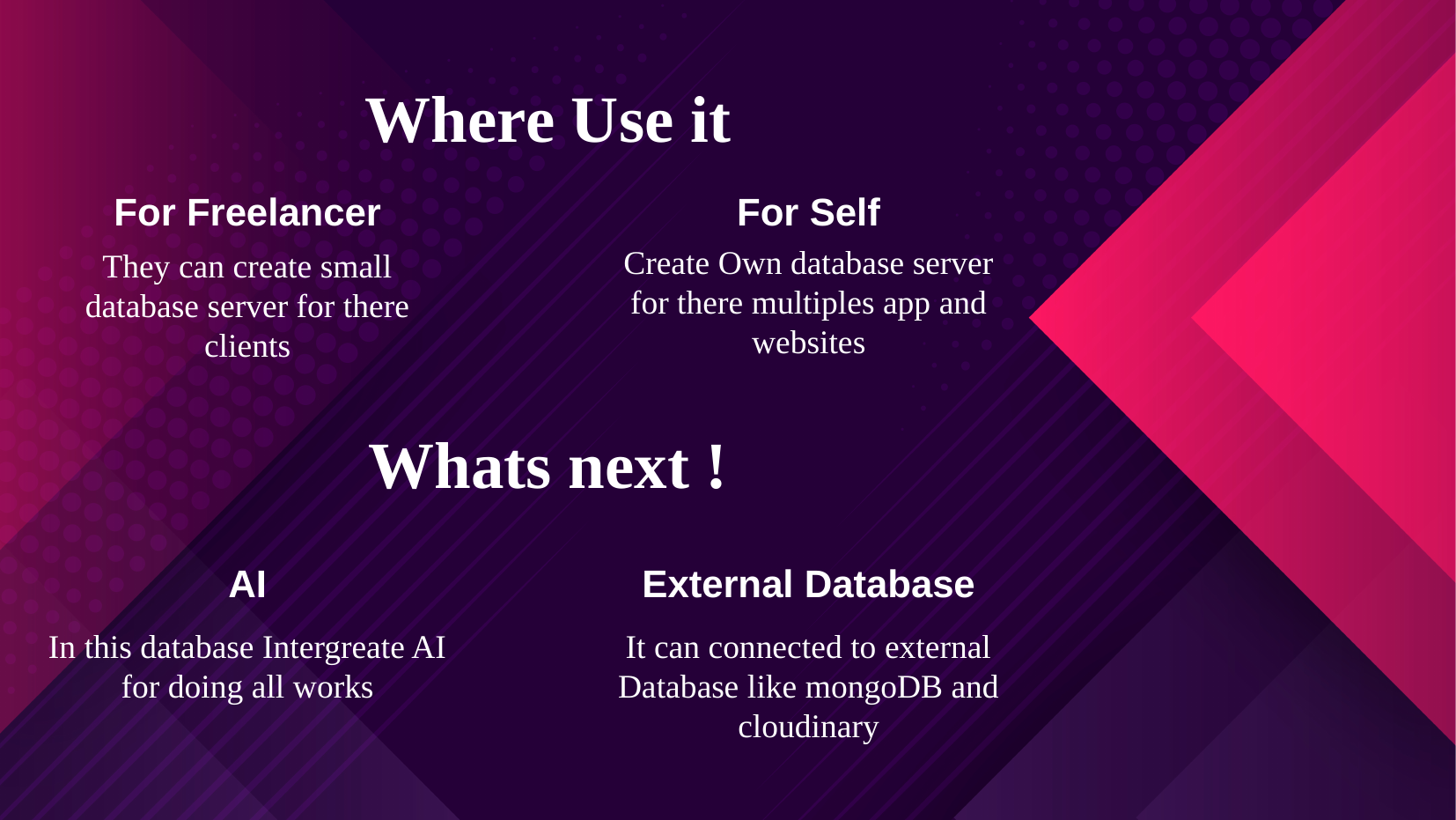

# Where Use it
For Freelancer
For Self
Create Own database server for there multiples app and websites

They can create small database server for there clients

Whats next !
AI
External Database
In this database Intergreate AI for doing all works

It can connected to external Database like mongoDB and cloudinary